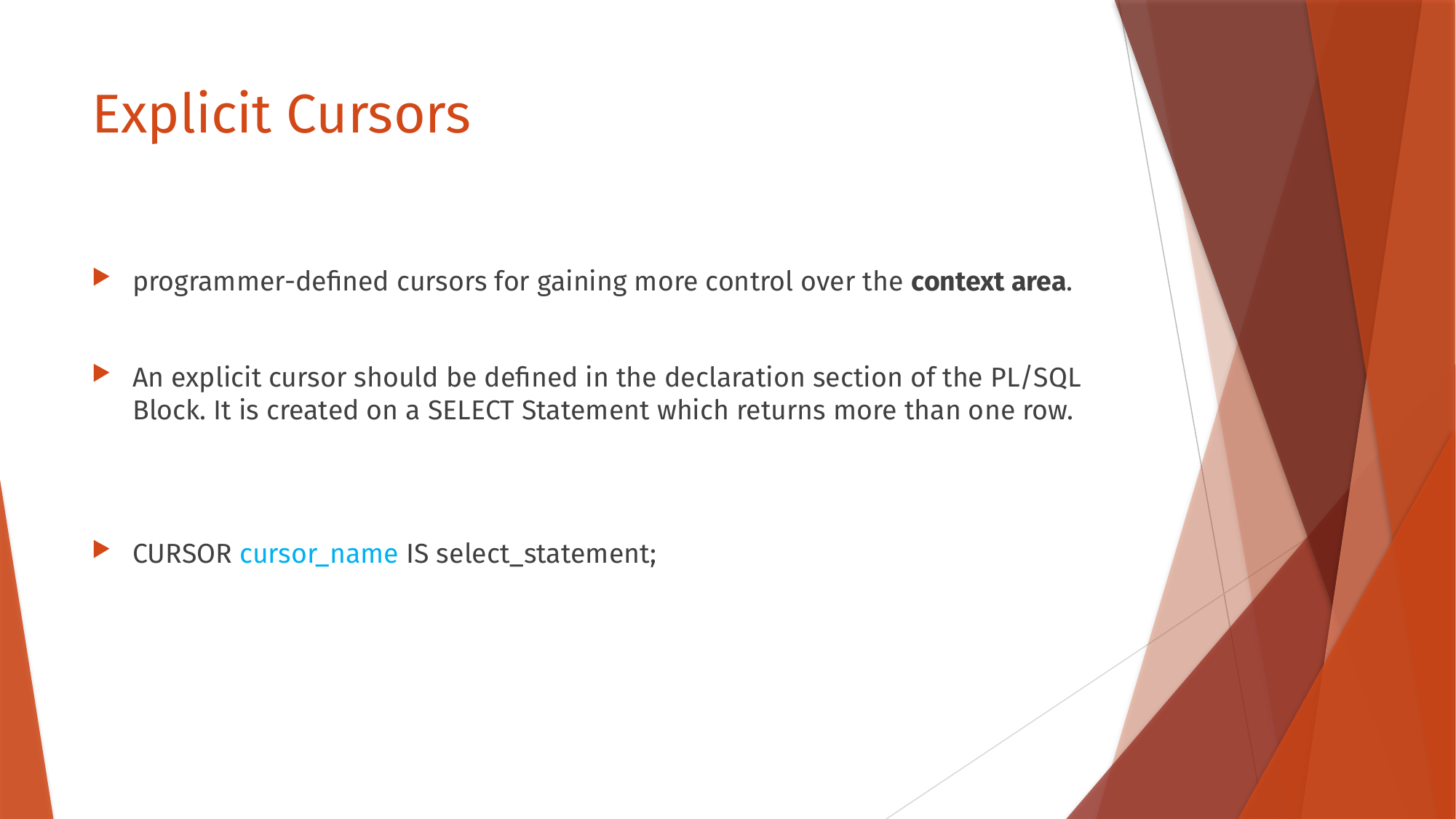

# Explicit Cursors
programmer-defined cursors for gaining more control over the context area.

An explicit cursor should be defined in the declaration section of the PL/SQL Block. It is created on a SELECT Statement which returns more than one row.

CURSOR cursor_name IS select_statement;